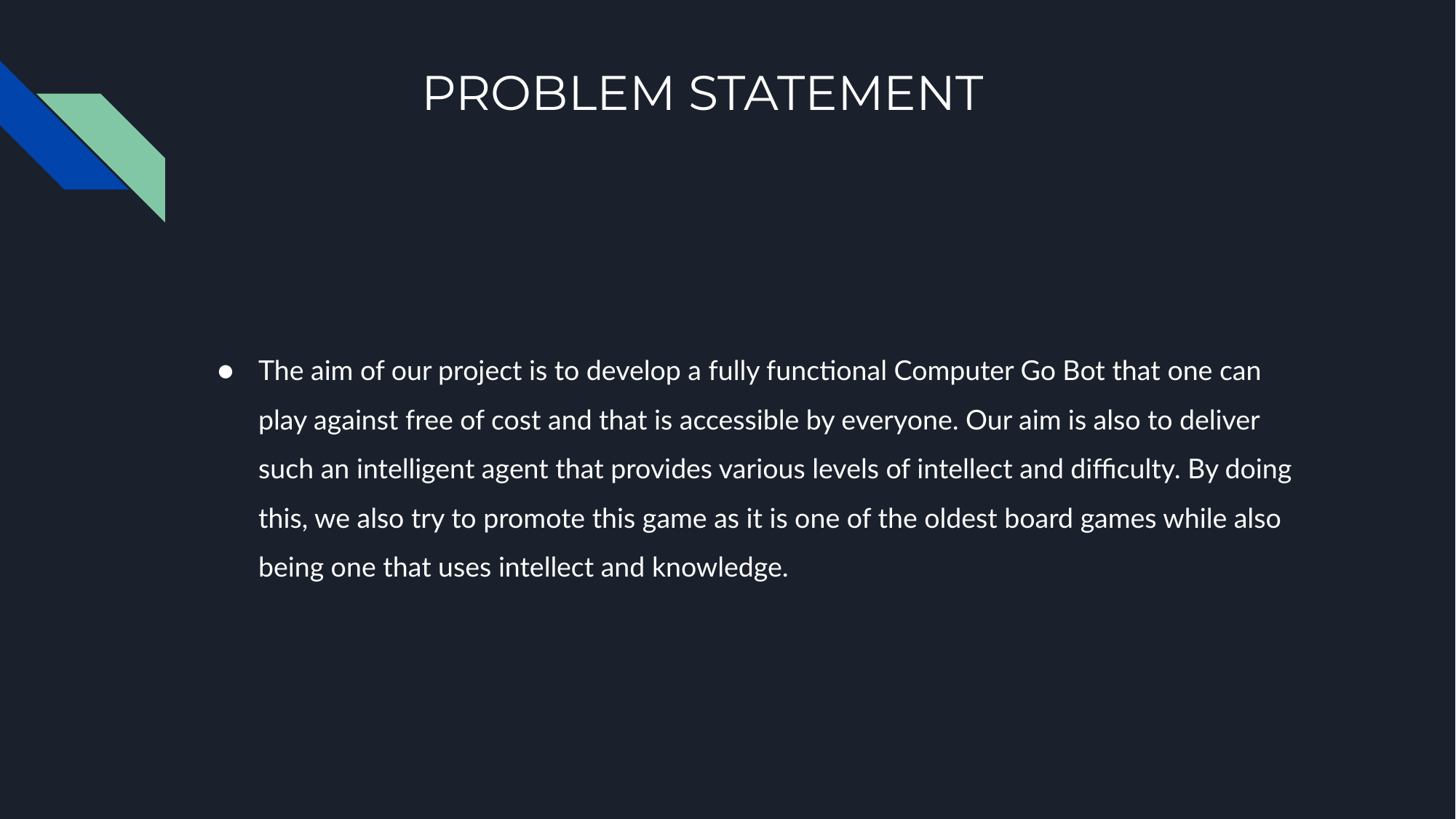

# PROBLEM STATEMENT AND METHODOLOGY
The aim of our project is to develop a fully functional Computer Go Bot that one can play against free of cost and that is accessible by everyone. Our aim is also to deliver such an intelligent agent that provides various levels of intellect and difficulty. By doing this, we also try to promote this game as it is one of the oldest board games while also being one that uses intellect and knowledge.